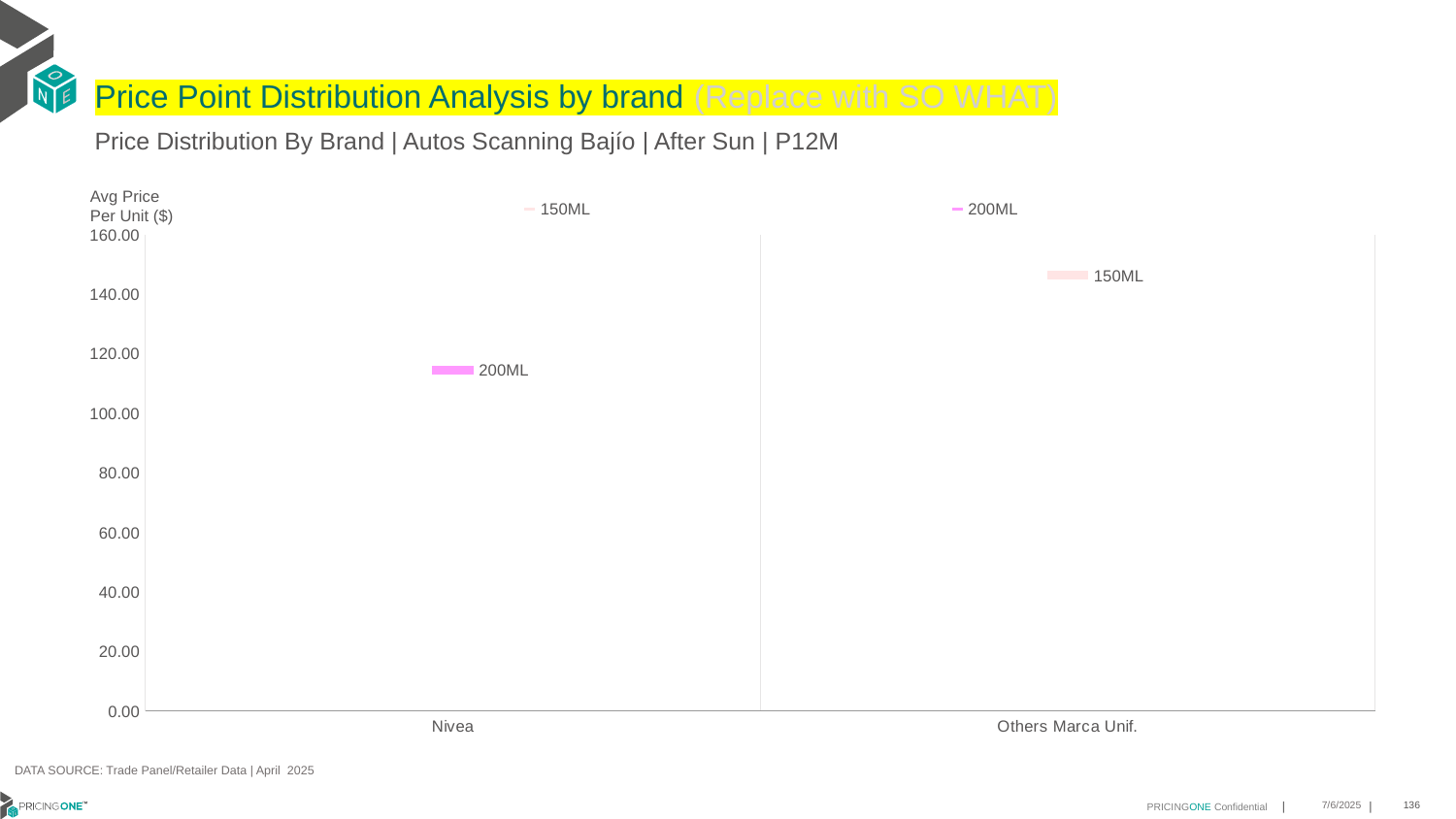

# Price Point Distribution Analysis by brand (Replace with SO WHAT)
Price Distribution By Brand | Autos Scanning Bajío | After Sun | P12M

### Chart

| Category | 150ML | 200ML |
|---|---|---|
| Nivea | None | 114.5124 |
| Others Marca Unif. | 146.3581 | None |
Avg Price
Per Unit ($)
DATA SOURCE: Trade Panel/Retailer Data | April  2025
7/6/2025
136